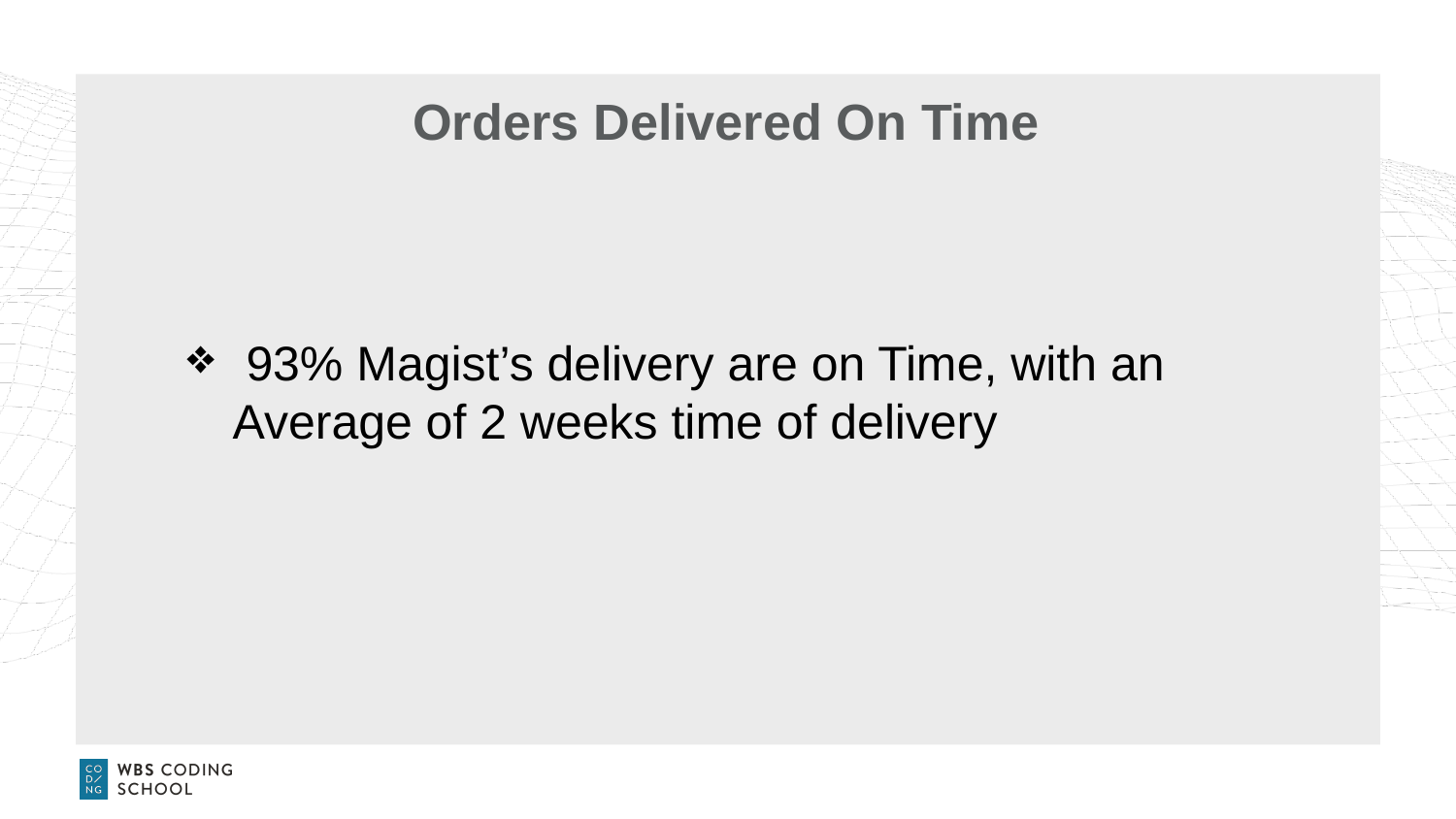

# Orders Delivered On Time
 93% Magist’s delivery are on Time, with an Average of 2 weeks time of delivery